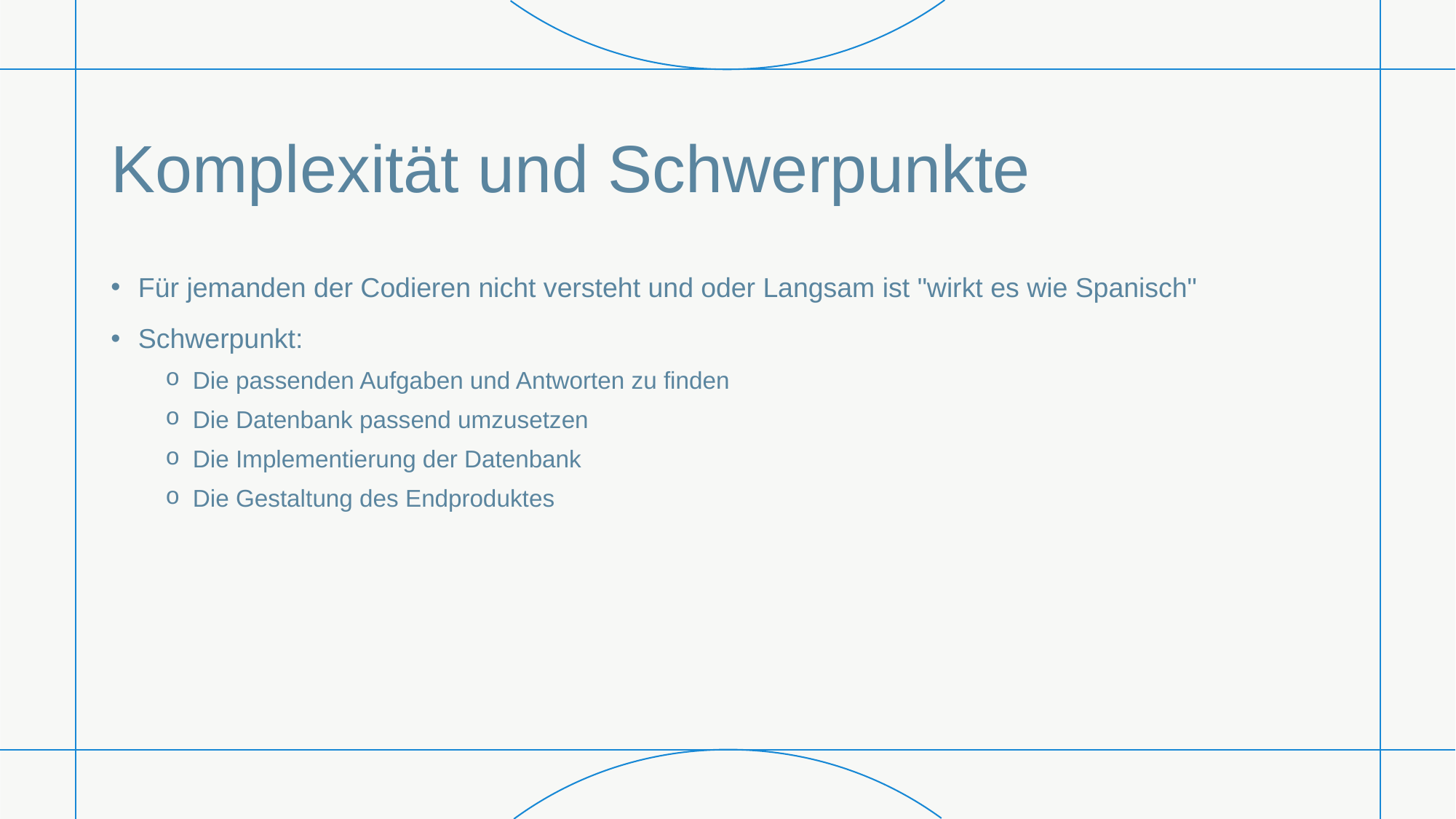

# Komplexität und Schwerpunkte
Für jemanden der Codieren nicht versteht und oder Langsam ist "wirkt es wie Spanisch"
Schwerpunkt:
Die passenden Aufgaben und Antworten zu finden
Die Datenbank passend umzusetzen
Die Implementierung der Datenbank
Die Gestaltung des Endproduktes